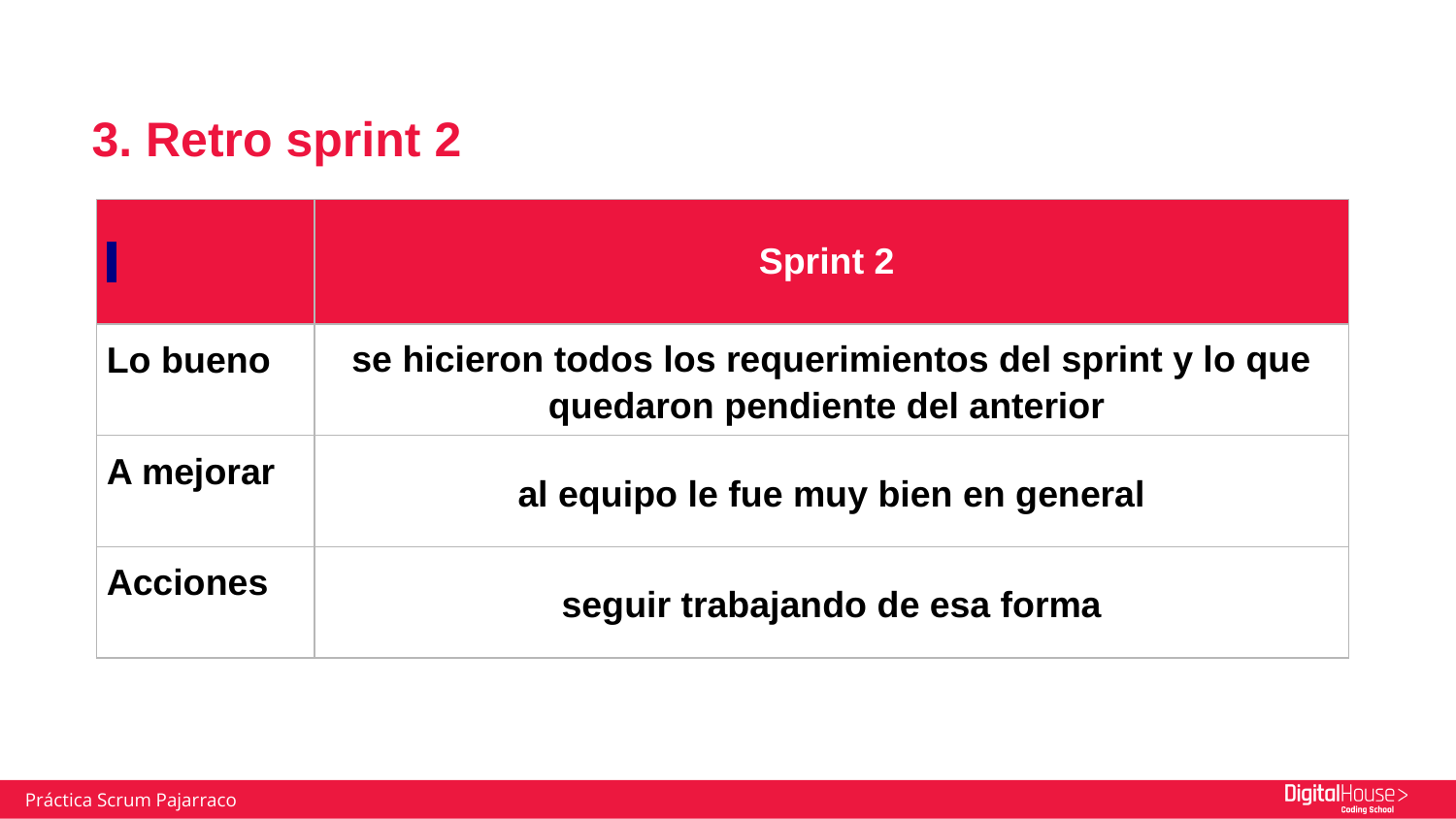

# 3. Retro sprint 2
|  | Sprint 2 |
| --- | --- |
| Lo bueno | se hicieron todos los requerimientos del sprint y lo que quedaron pendiente del anterior |
| A mejorar | al equipo le fue muy bien en general |
| Acciones | seguir trabajando de esa forma |